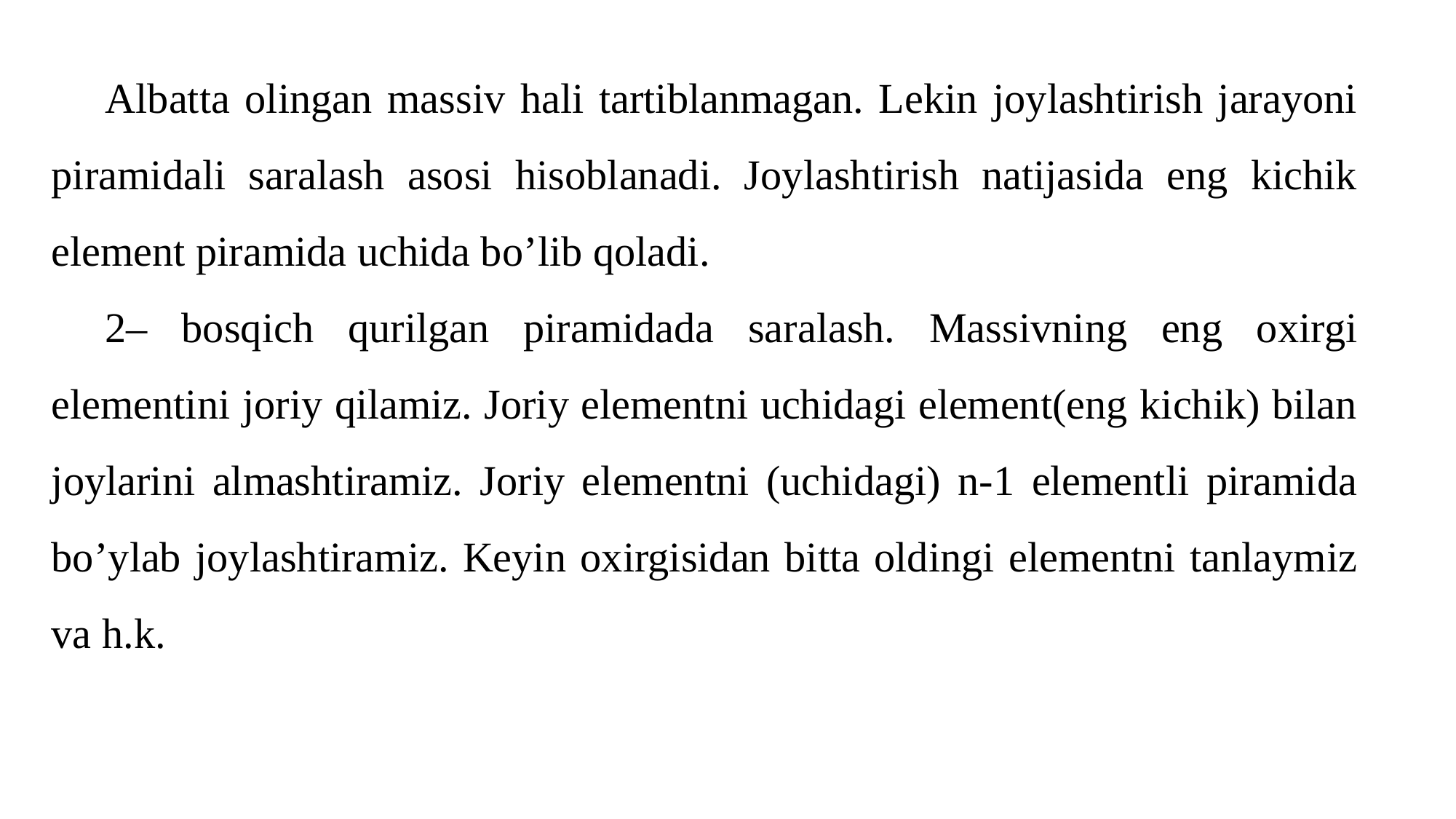

Albatta olingan massiv hali tartiblanmagan. Lekin joylashtirish jarayoni piramidali saralash asosi hisoblanadi. Joylashtirish natijasida eng kichik element piramida uchida bo’lib qoladi.
2– bosqich qurilgan piramidada saralash. Massivning eng oxirgi elementini joriy qilamiz. Joriy elementni uchidagi element(eng kichik) bilan joylarini almashtiramiz. Joriy elementni (uchidagi) n-1 elementli piramida bo’ylab joylashtiramiz. Keyin oxirgisidan bitta oldingi elementni tanlaymiz va h.k.